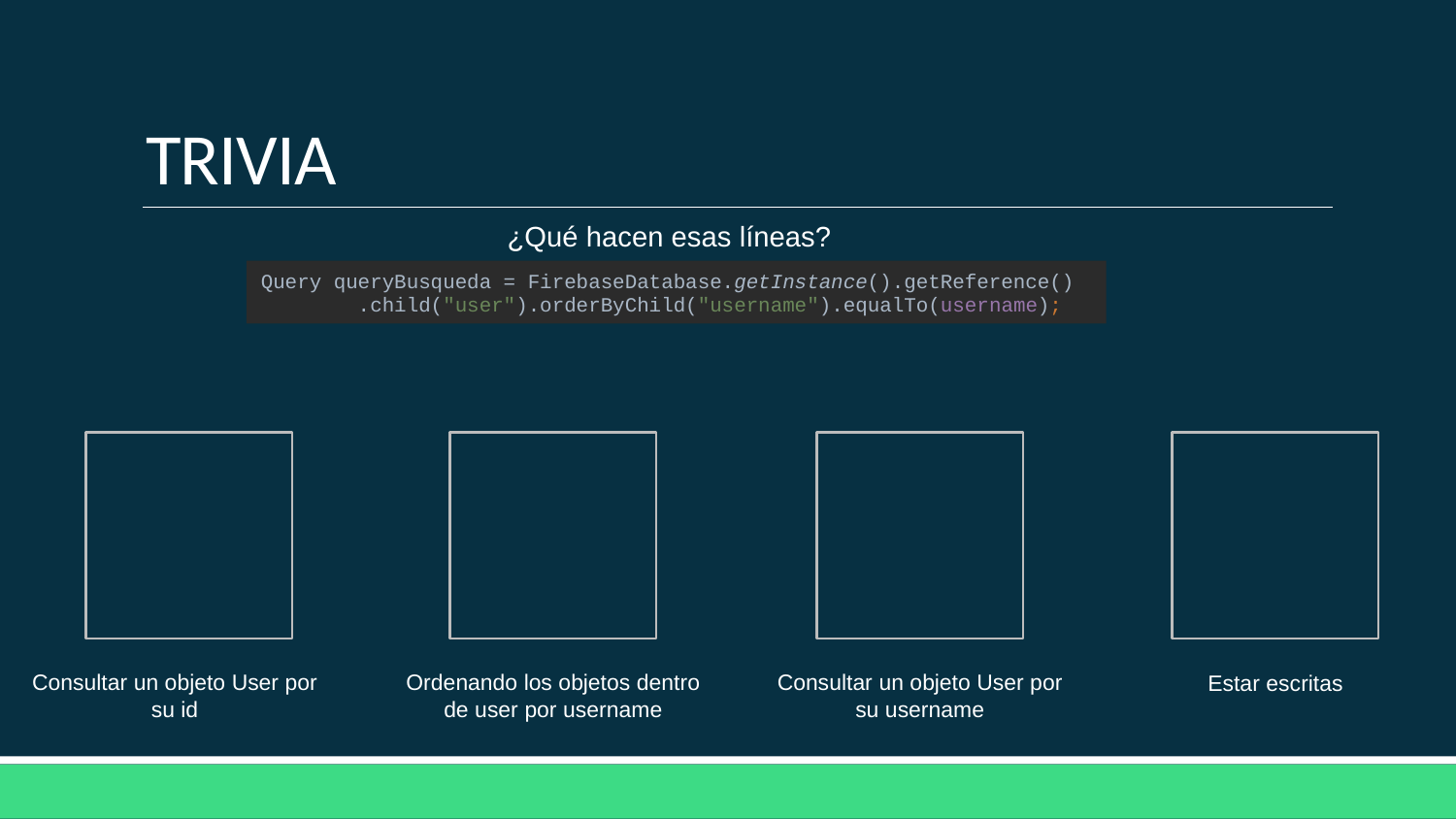

# TRIVIA
¿Qué hacen esas líneas?
Query queryBusqueda = FirebaseDatabase.getInstance().getReference()
        .child("user").orderByChild("username").equalTo(username);

Consultar un objeto User por su id
Ordenando los objetos dentro de user por username
Consultar un objeto User por su username
Estar escritas